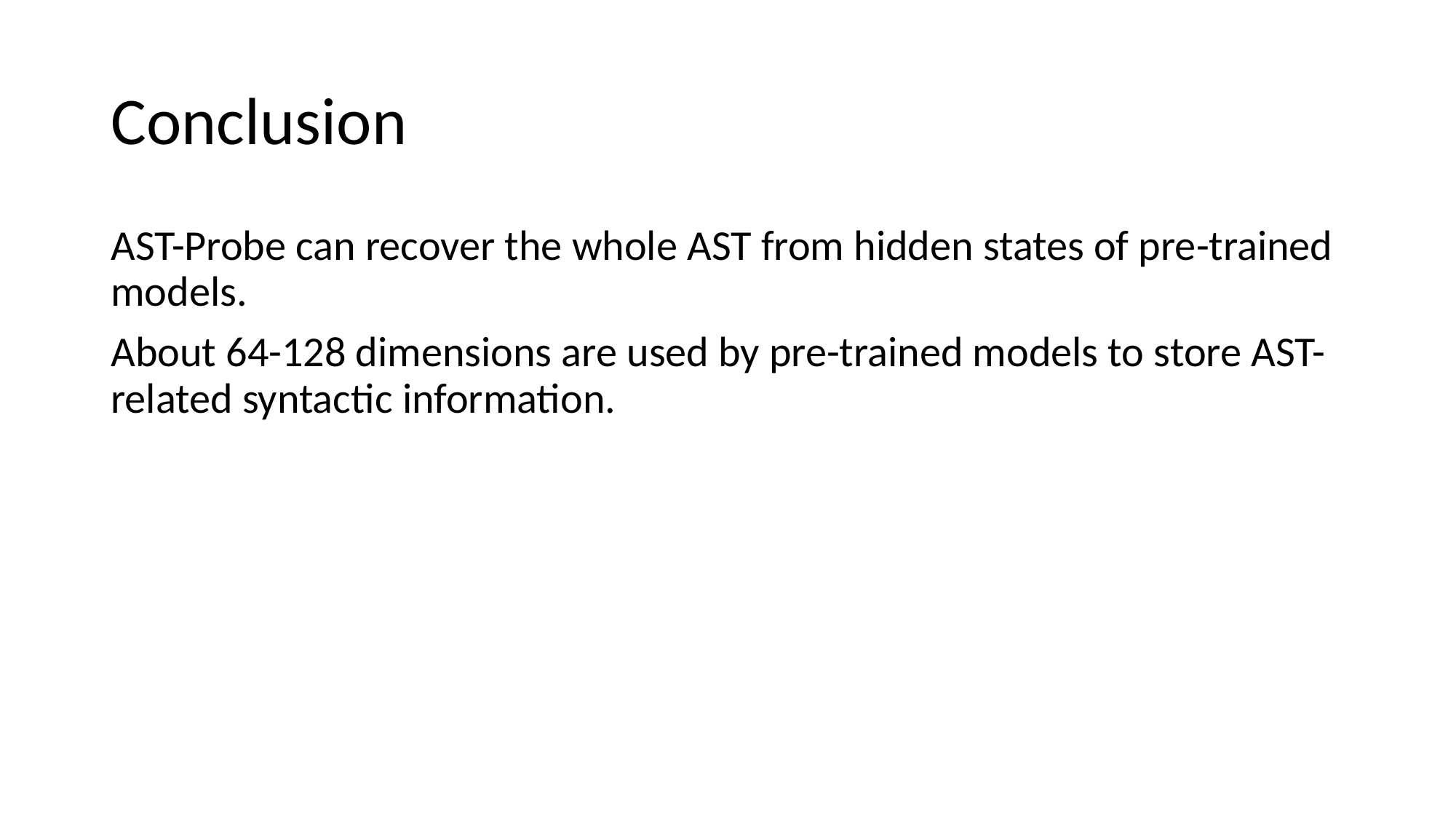

# Conclusion
AST-Probe can recover the whole AST from hidden states of pre-trained models.
About 64-128 dimensions are used by pre-trained models to store AST-related syntactic information.